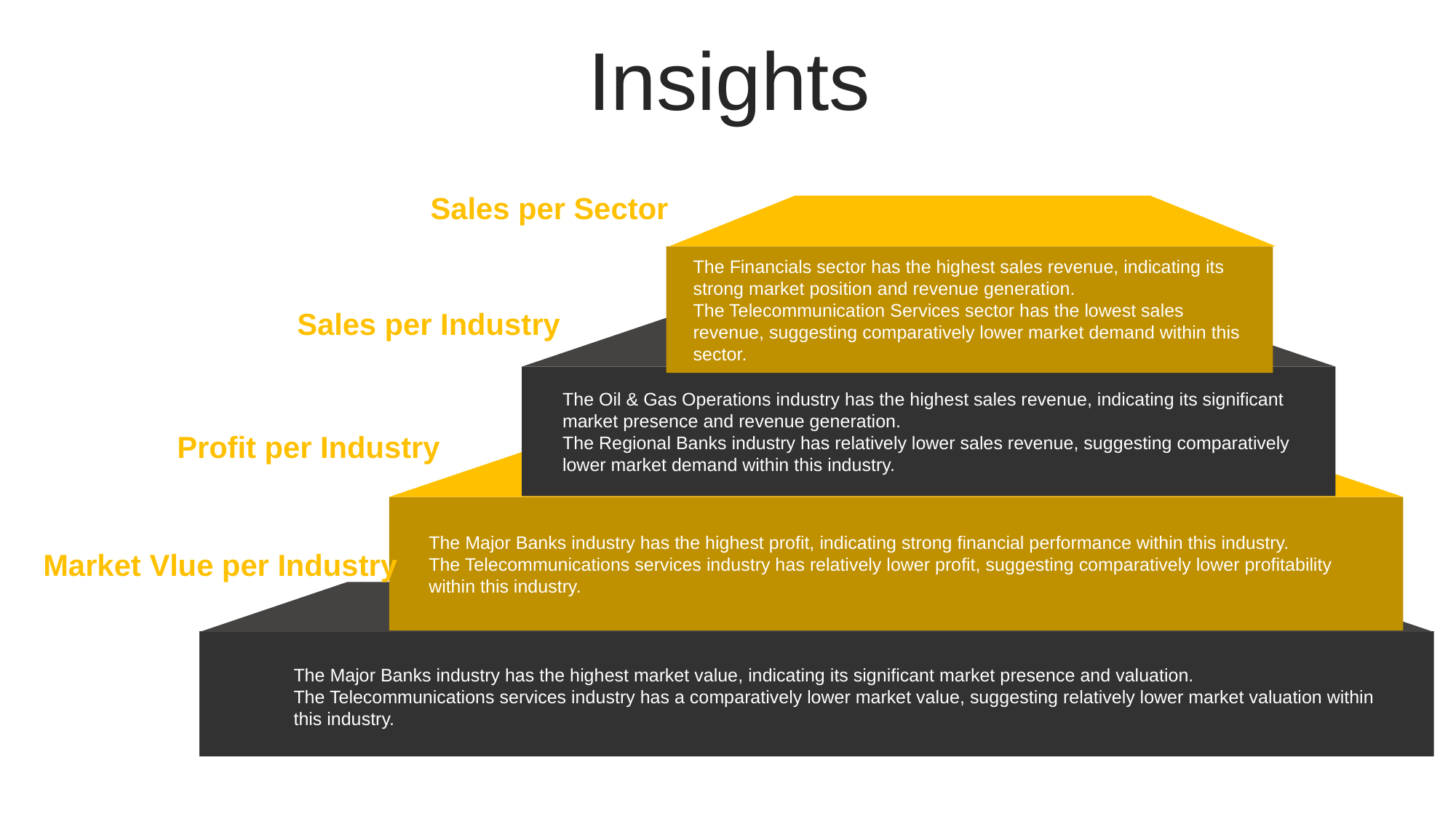

Insights
Sales per Sector

The Financials sector has the highest sales revenue, indicating its strong market position and revenue generation.
The Telecommunication Services sector has the lowest sales revenue, suggesting comparatively lower market demand within this sector.
Sales per Industry

The Oil & Gas Operations industry has the highest sales revenue, indicating its significant market presence and revenue generation.
The Regional Banks industry has relatively lower sales revenue, suggesting comparatively lower market demand within this industry.
Profit per Industry

The Major Banks industry has the highest profit, indicating strong financial performance within this industry.
The Telecommunications services industry has relatively lower profit, suggesting comparatively lower profitability within this industry.
Market Vlue per Industry

The Major Banks industry has the highest market value, indicating its significant market presence and valuation.
The Telecommunications services industry has a comparatively lower market value, suggesting relatively lower market valuation within this industry.